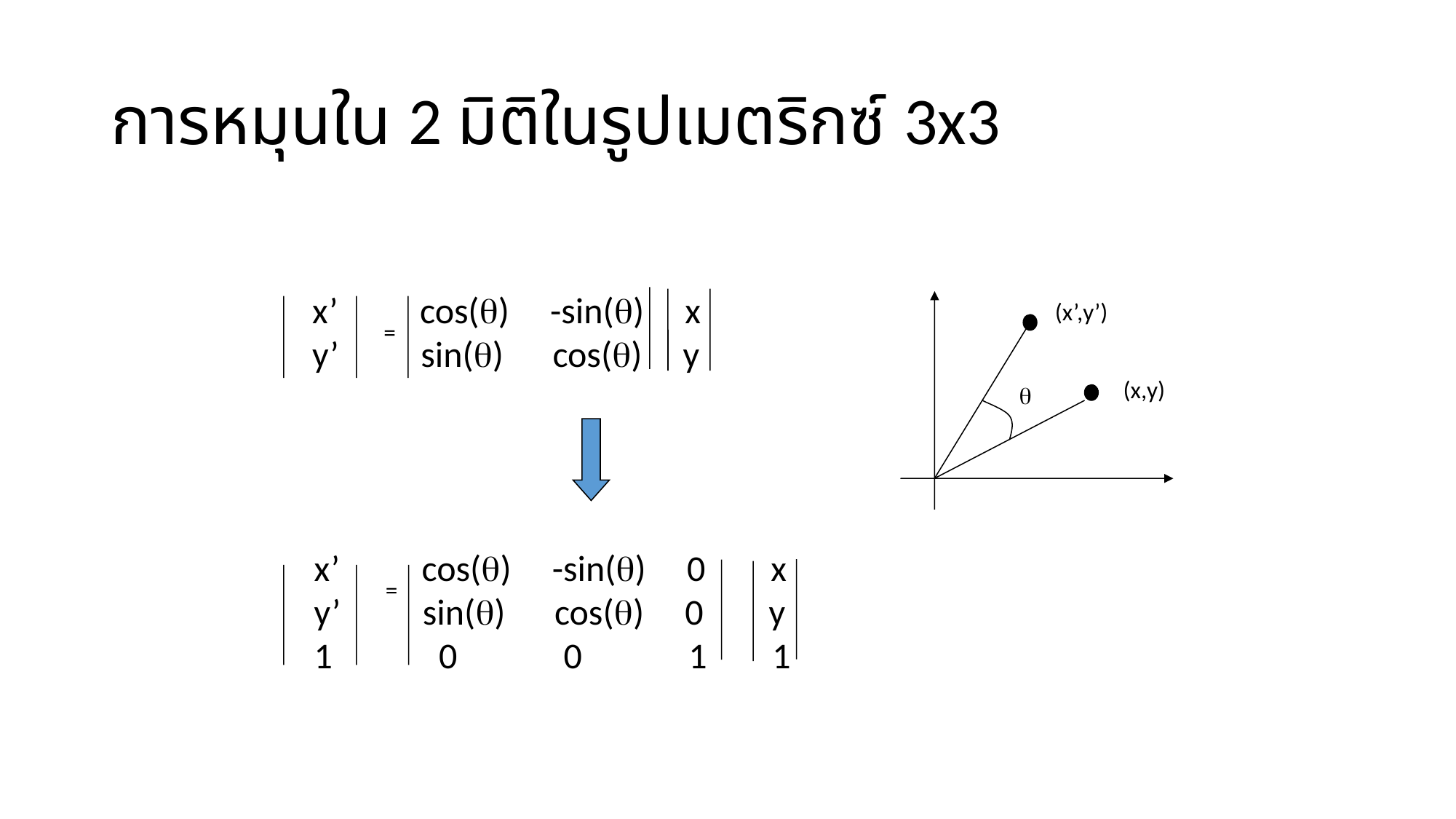

# การหมุนใน 2 มิติในรูปเมตริกซ์ 3x3
x’          cos(θ)     -sin(θ)     x
y’          sin(θ)      cos(θ)     y

=

(x,y)

(x’,y’)

θ

x’          cos(θ)     -sin(θ)     0        x
y’          sin(θ)      cos(θ)     0        y
1             0             0             1        1

=